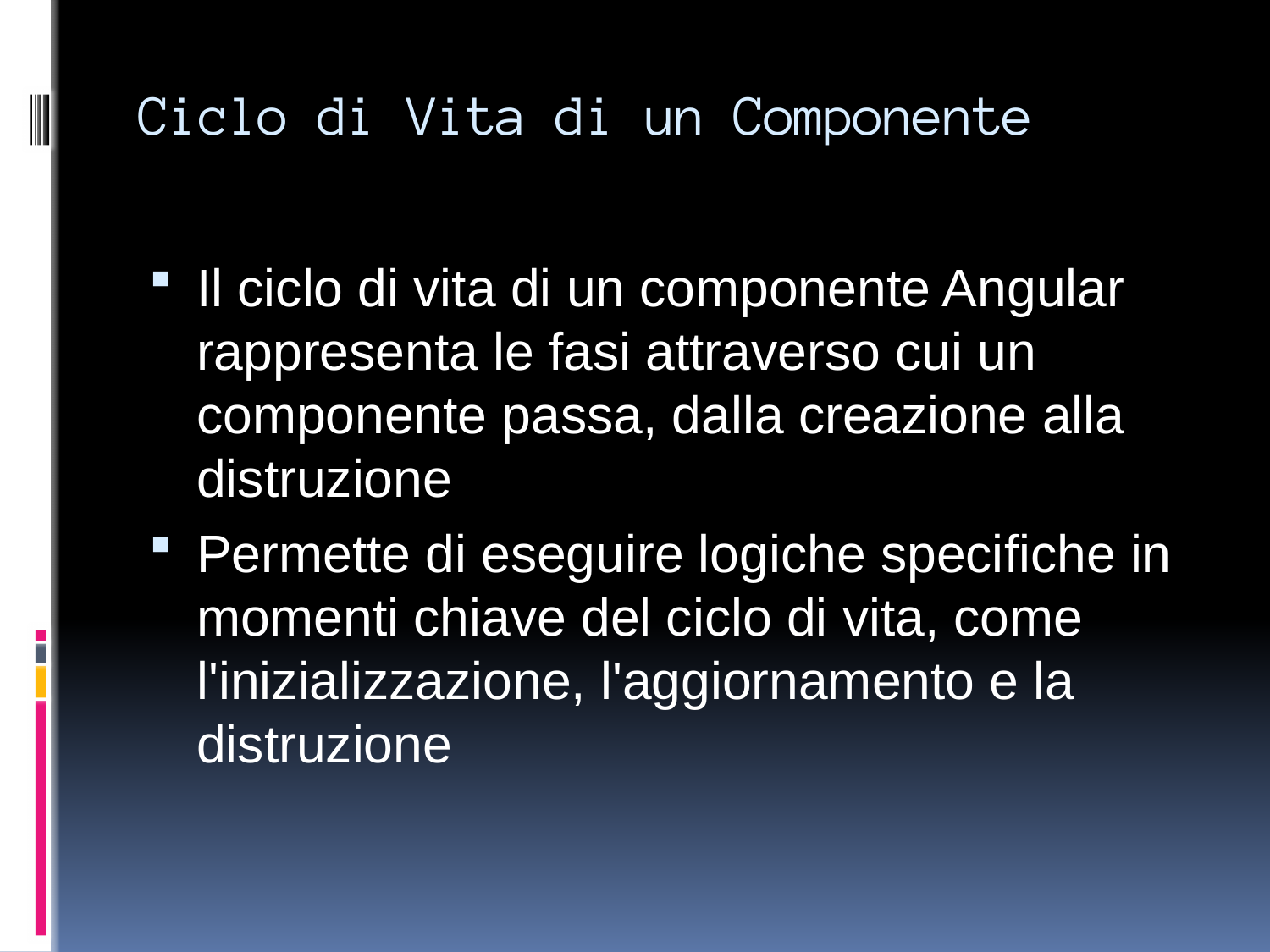

# Ciclo di Vita di un Componente
Il ciclo di vita di un componente Angular rappresenta le fasi attraverso cui un componente passa, dalla creazione alla distruzione
Permette di eseguire logiche specifiche in momenti chiave del ciclo di vita, come l'inizializzazione, l'aggiornamento e la distruzione